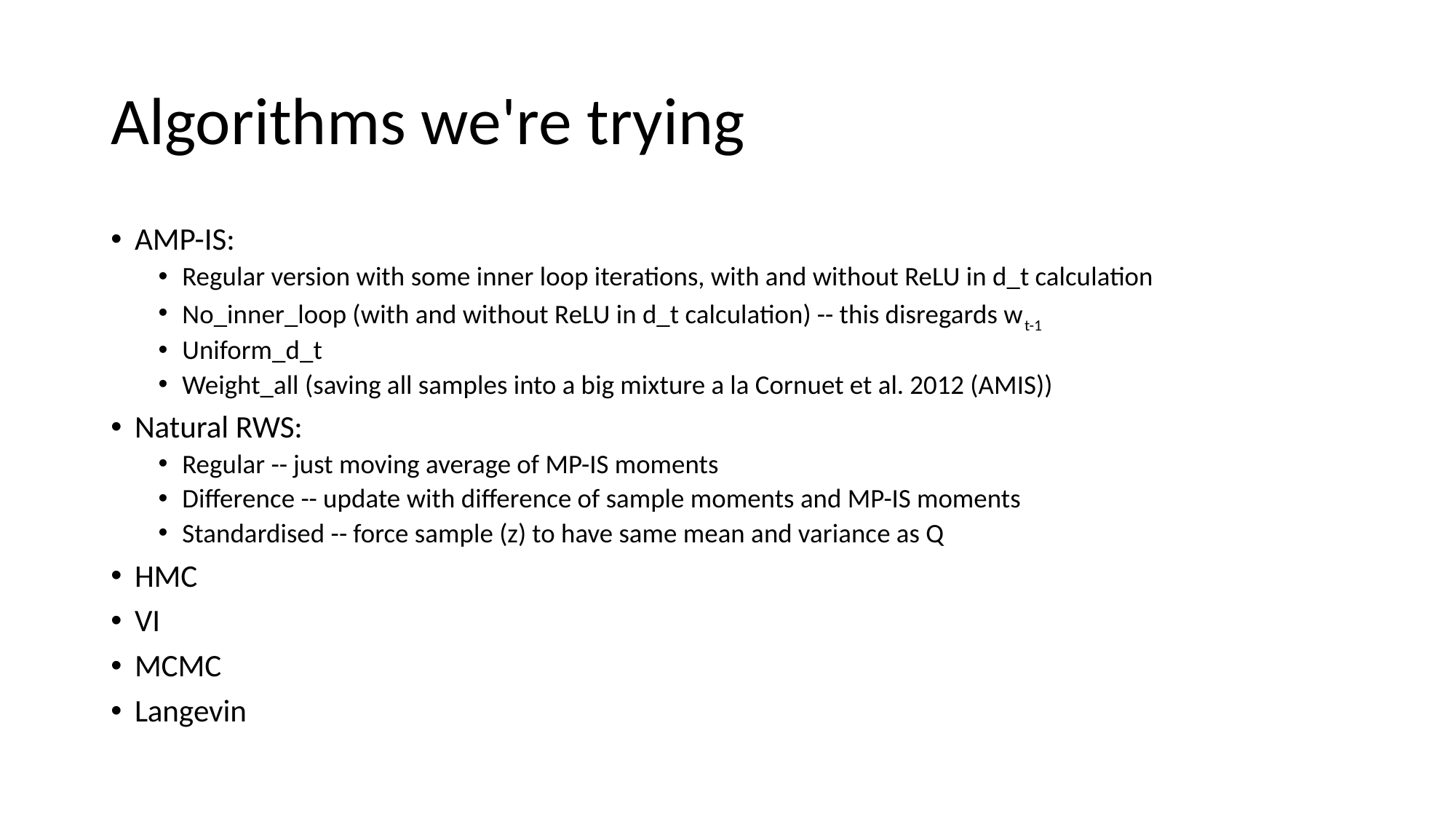

# Algorithms we're trying
AMP-IS:
Regular version with some inner loop iterations, with and without ReLU in d_t calculation
No_inner_loop (with and without ReLU in d_t calculation) -- this disregards wt-1
Uniform_d_t
Weight_all (saving all samples into a big mixture a la Cornuet et al. 2012 (AMIS))
Natural RWS:
Regular -- just moving average of MP-IS moments
Difference -- update with difference of sample moments and MP-IS moments
Standardised -- force sample (z) to have same mean and variance as Q
HMC
VI
MCMC
Langevin